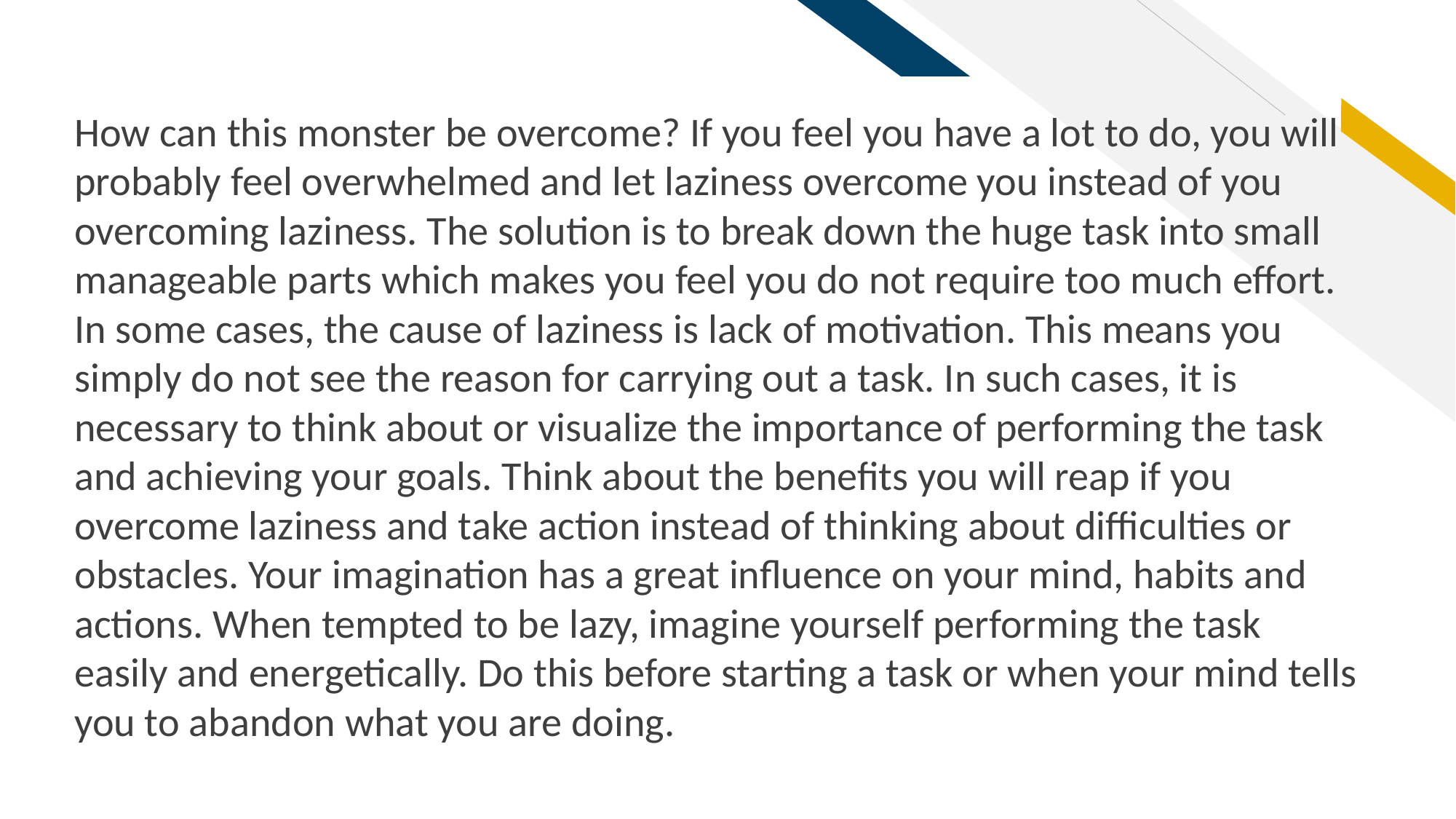

How can this monster be overcome? If you feel you have a lot to do, you will probably feel overwhelmed and let laziness overcome you instead of you overcoming laziness. The solution is to break down the huge task into small manageable parts which makes you feel you do not require too much effort. In some cases, the cause of laziness is lack of motivation. This means you simply do not see the reason for carrying out a task. In such cases, it is necessary to think about or visualize the importance of performing the task and achieving your goals. Think about the benefits you will reap if you overcome laziness and take action instead of thinking about difficulties or obstacles. Your imagination has a great influence on your mind, habits and actions. When tempted to be lazy, imagine yourself performing the task easily and energetically. Do this before starting a task or when your mind tells you to abandon what you are doing.